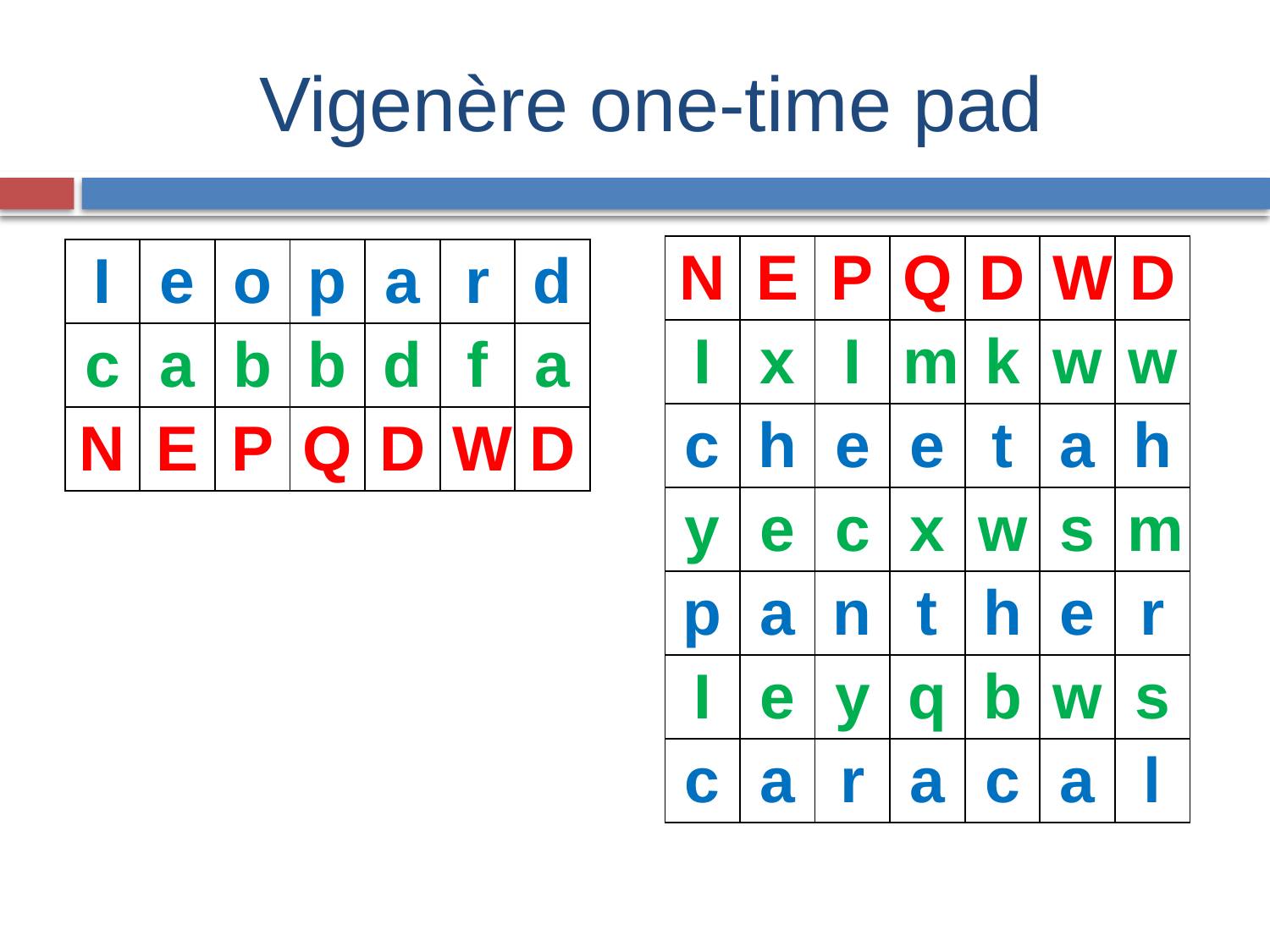

# Vigenère one-time pad
| N | E | P | Q | D | W | D |
| --- | --- | --- | --- | --- | --- | --- |
| I | x | I | m | k | w | w |
| c | h | e | e | t | a | h |
| y | e | c | x | w | s | m |
| p | a | n | t | h | e | r |
| I | e | y | q | b | w | s |
| c | a | r | a | c | a | l |
| I | e | o | p | a | r | d |
| --- | --- | --- | --- | --- | --- | --- |
| c | a | b | b | d | f | a |
| N | E | P | Q | D | W | D |